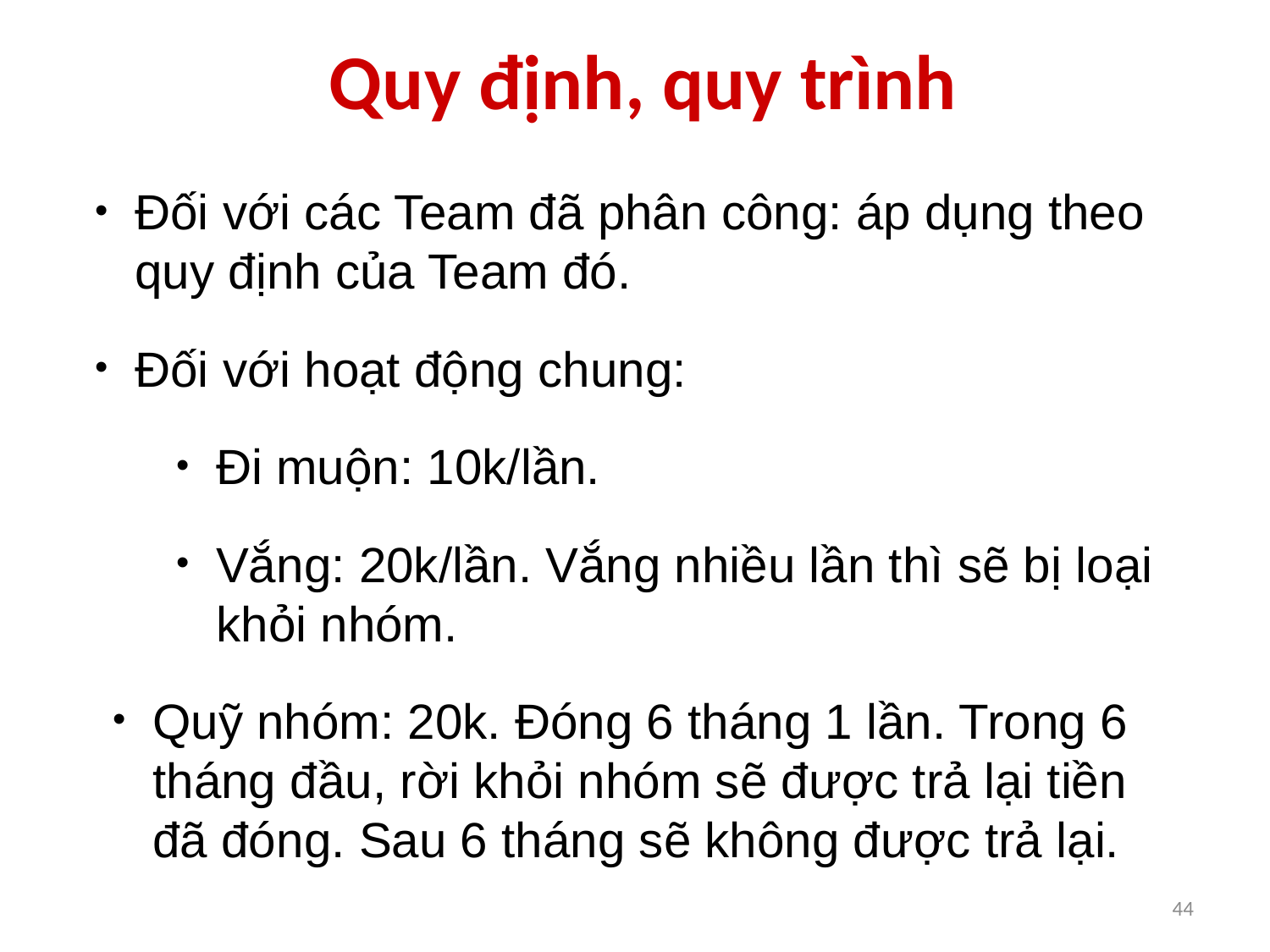

# Quy định, quy trình
Đối với các Team đã phân công: áp dụng theo quy định của Team đó.
Đối với hoạt động chung:
Đi muộn: 10k/lần.
Vắng: 20k/lần. Vắng nhiều lần thì sẽ bị loại khỏi nhóm.
Quỹ nhóm: 20k. Đóng 6 tháng 1 lần. Trong 6 tháng đầu, rời khỏi nhóm sẽ được trả lại tiền đã đóng. Sau 6 tháng sẽ không được trả lại.
44